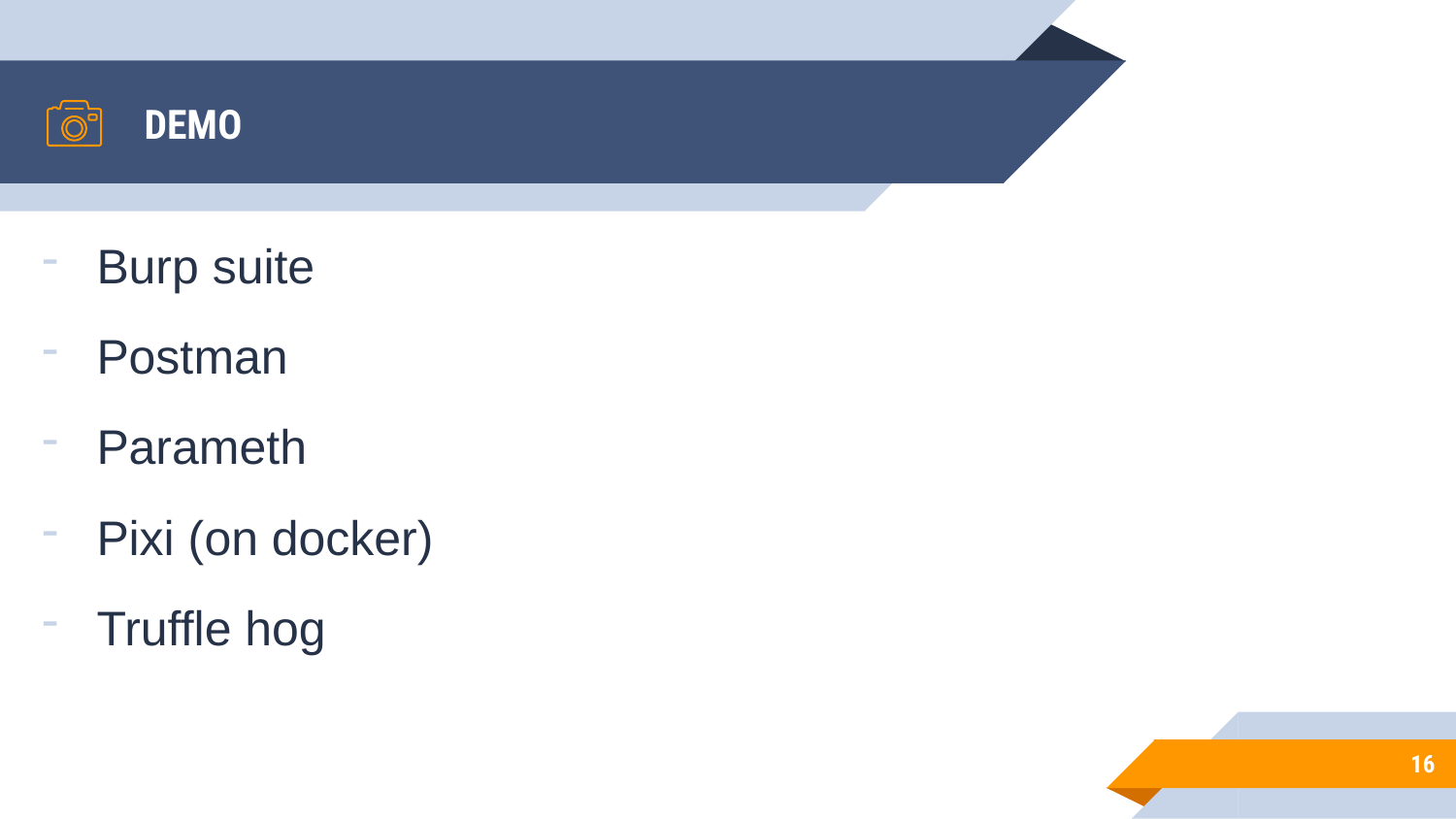

# DEMO

Burp suite
Postman
Parameth
Pixi (on docker)
Truffle hog

16